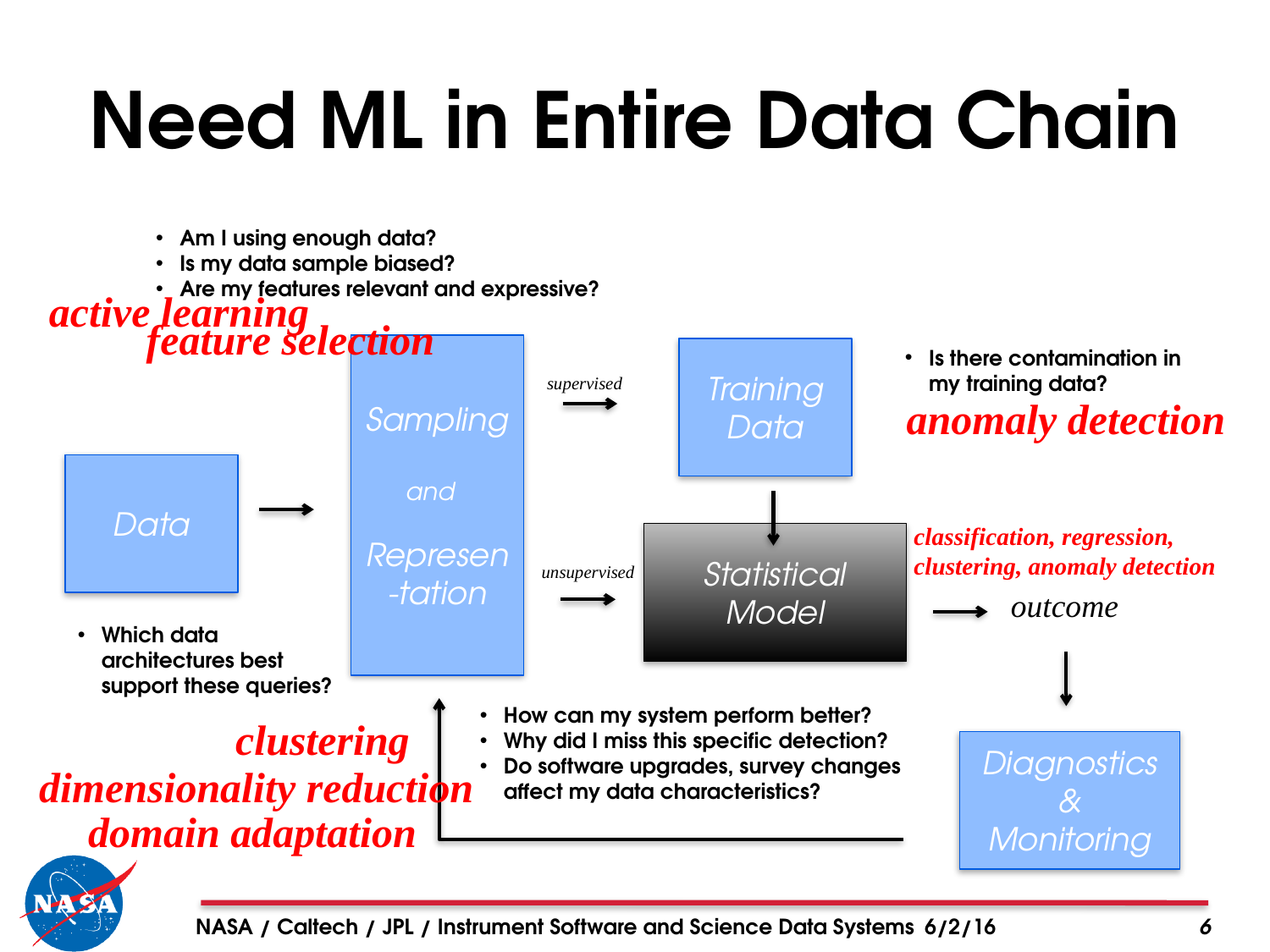

# Need ML in Entire Data Chain
Am I using enough data?
Is my data sample biased?
Are my features relevant and expressive?

active learning
feature selection
Sampling

and

Represen-tation
Training
Data
Is there contamination in my training data?
supervised
anomaly detection
Data
classification, regression, clustering, anomaly detection
Statistical Model
unsupervised
outcome
Which data architectures best support these queries?
How can my system perform better?
Why did I miss this specific detection?
Do software upgrades, survey changes affect my data characteristics?
clustering
Diagnostics & Monitoring
dimensionality reduction
domain adaptation
NASA / Caltech / JPL / Instrument Software and Science Data Systems
6/2/16
6